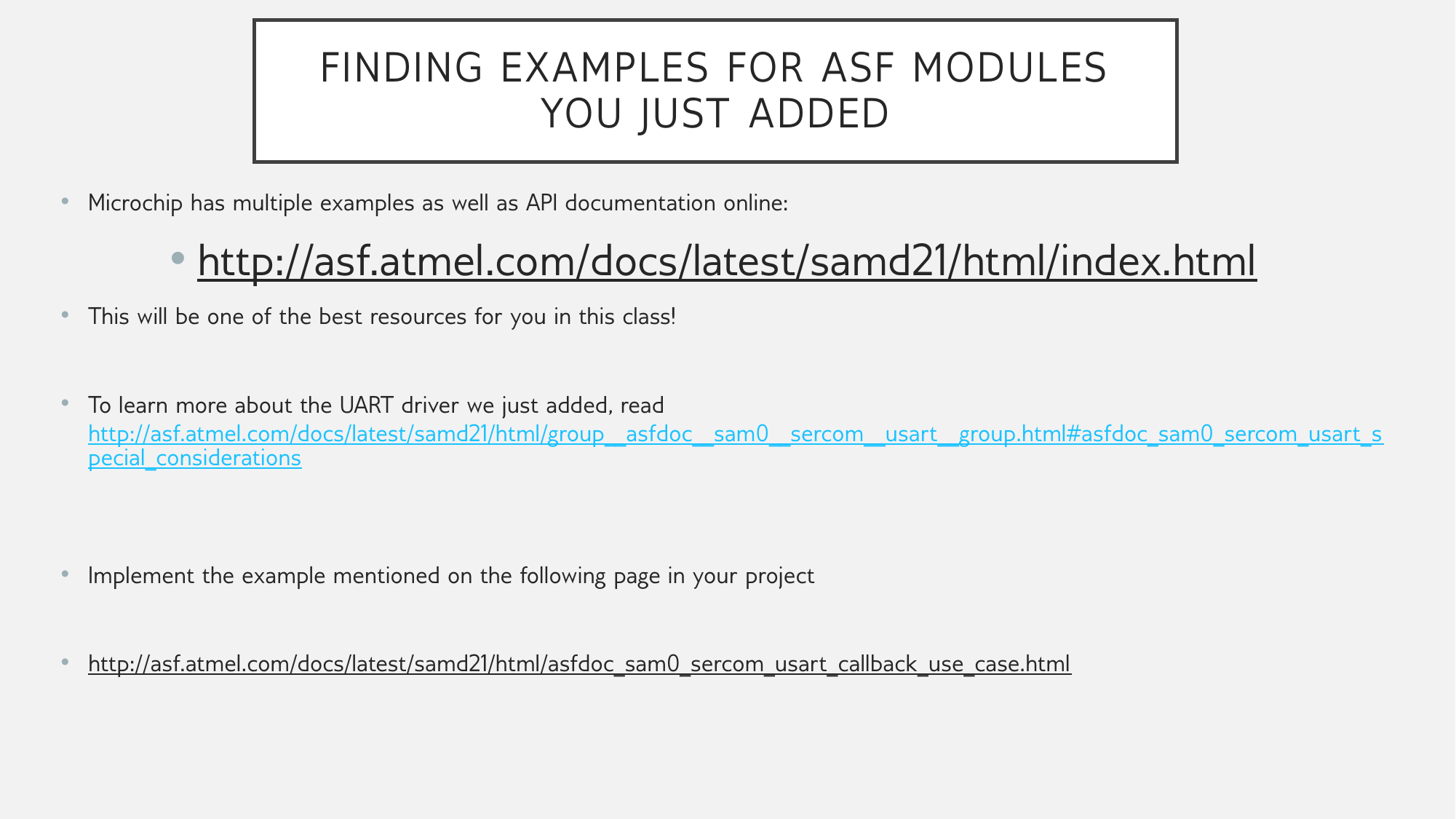

# Finding examples for asf modules you just added
Microchip has multiple examples as well as API documentation online:
http://asf.atmel.com/docs/latest/samd21/html/index.html
This will be one of the best resources for you in this class!

To learn more about the UART driver we just added, read http://asf.atmel.com/docs/latest/samd21/html/group__asfdoc__sam0__sercom__usart__group.html#asfdoc_sam0_sercom_usart_special_considerations

Implement the example mentioned on the following page in your project

http://asf.atmel.com/docs/latest/samd21/html/asfdoc_sam0_sercom_usart_callback_use_case.html